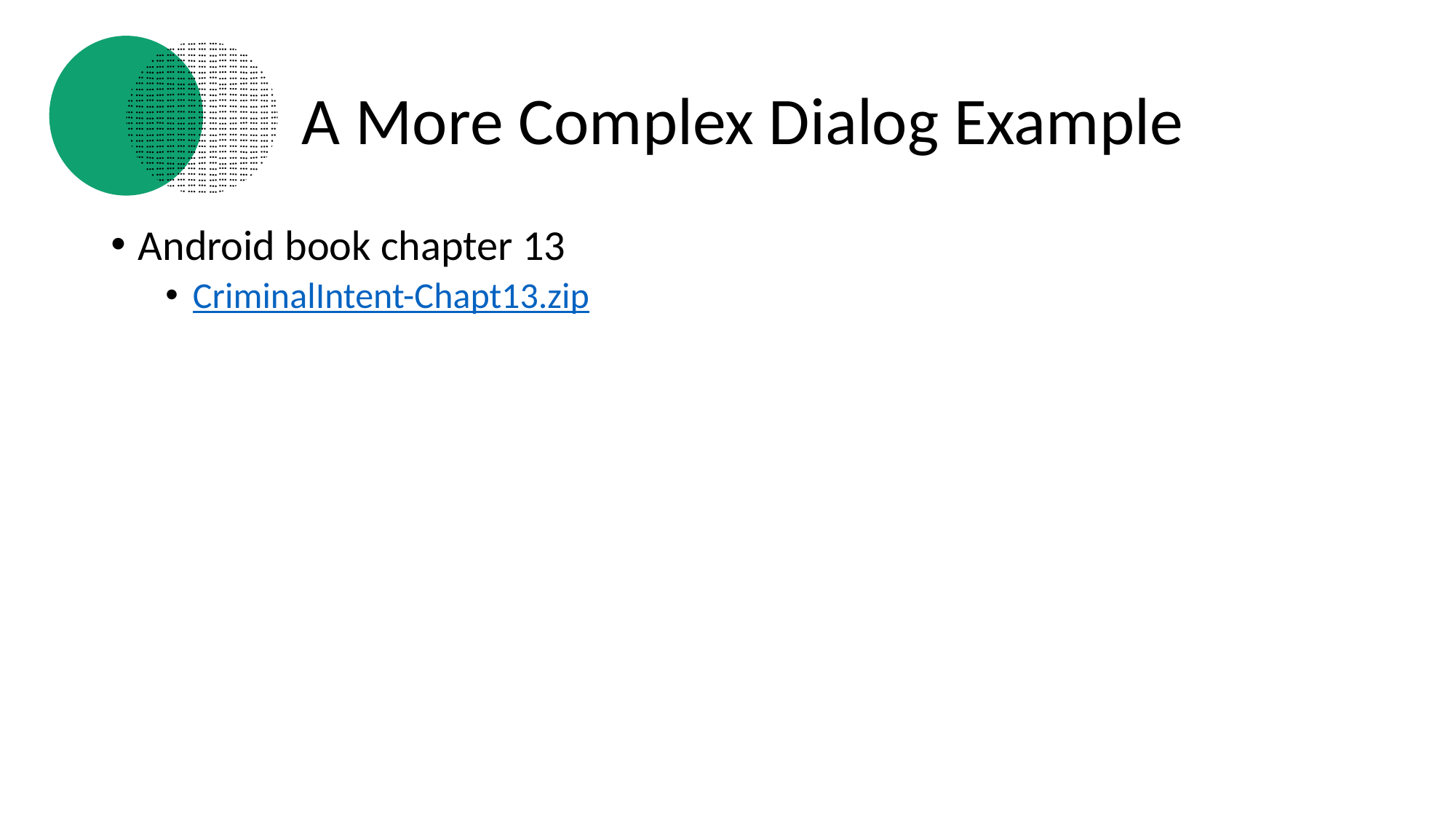

# A More Complex Dialog Example
Android book chapter 13
CriminalIntent-Chapt13.zip